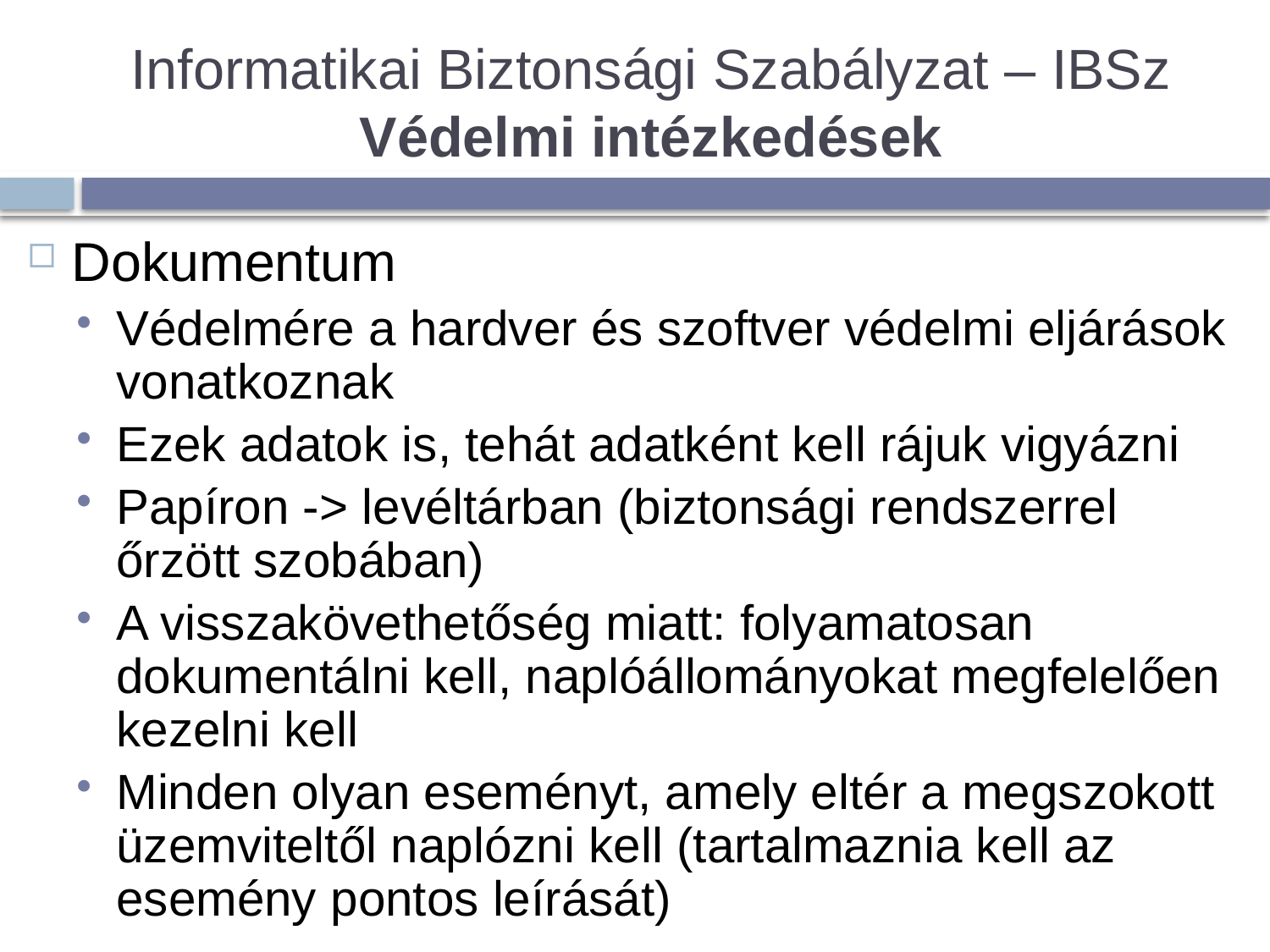

# Informatikai Biztonsági Szabályzat – IBSz Védelmi intézkedések
Dokumentum
Védelmére a hardver és szoftver védelmi eljárások vonatkoznak
Ezek adatok is, tehát adatként kell rájuk vigyázni
Papíron -> levéltárban (biztonsági rendszerrel őrzött szobában)
A visszakövethetőség miatt: folyamatosan dokumentálni kell, naplóállományokat megfelelően kezelni kell
Minden olyan eseményt, amely eltér a megszokott üzemviteltől naplózni kell (tartalmaznia kell az esemény pontos leírását)